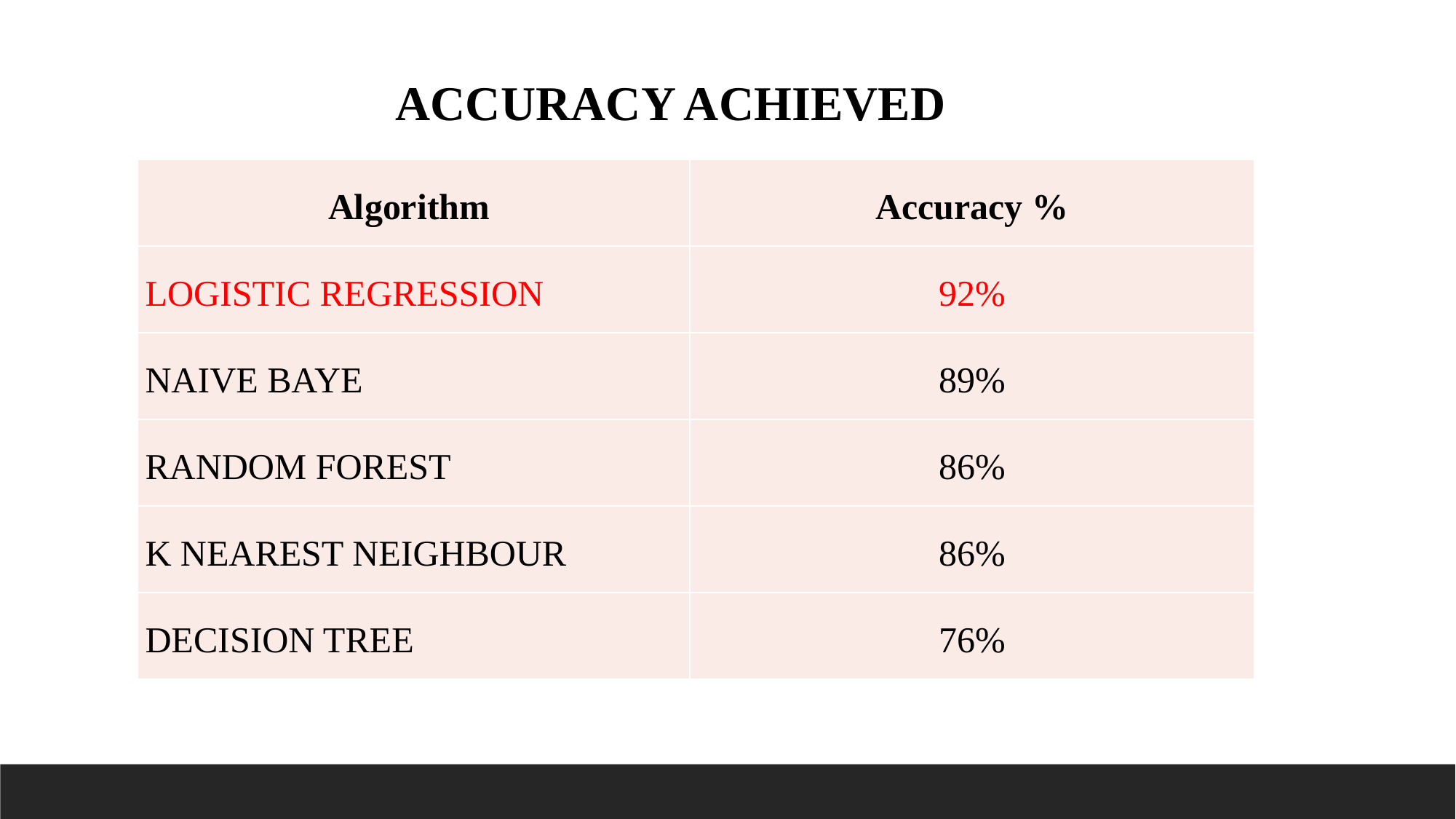

ACCURACY ACHIEVED
| Algorithm | Accuracy % |
| --- | --- |
| LOGISTIC REGRESSION | 92% |
| NAIVE BAYE | 89% |
| RANDOM FOREST | 86% |
| K NEAREST NEIGHBOUR | 86% |
| DECISION TREE | 76% |